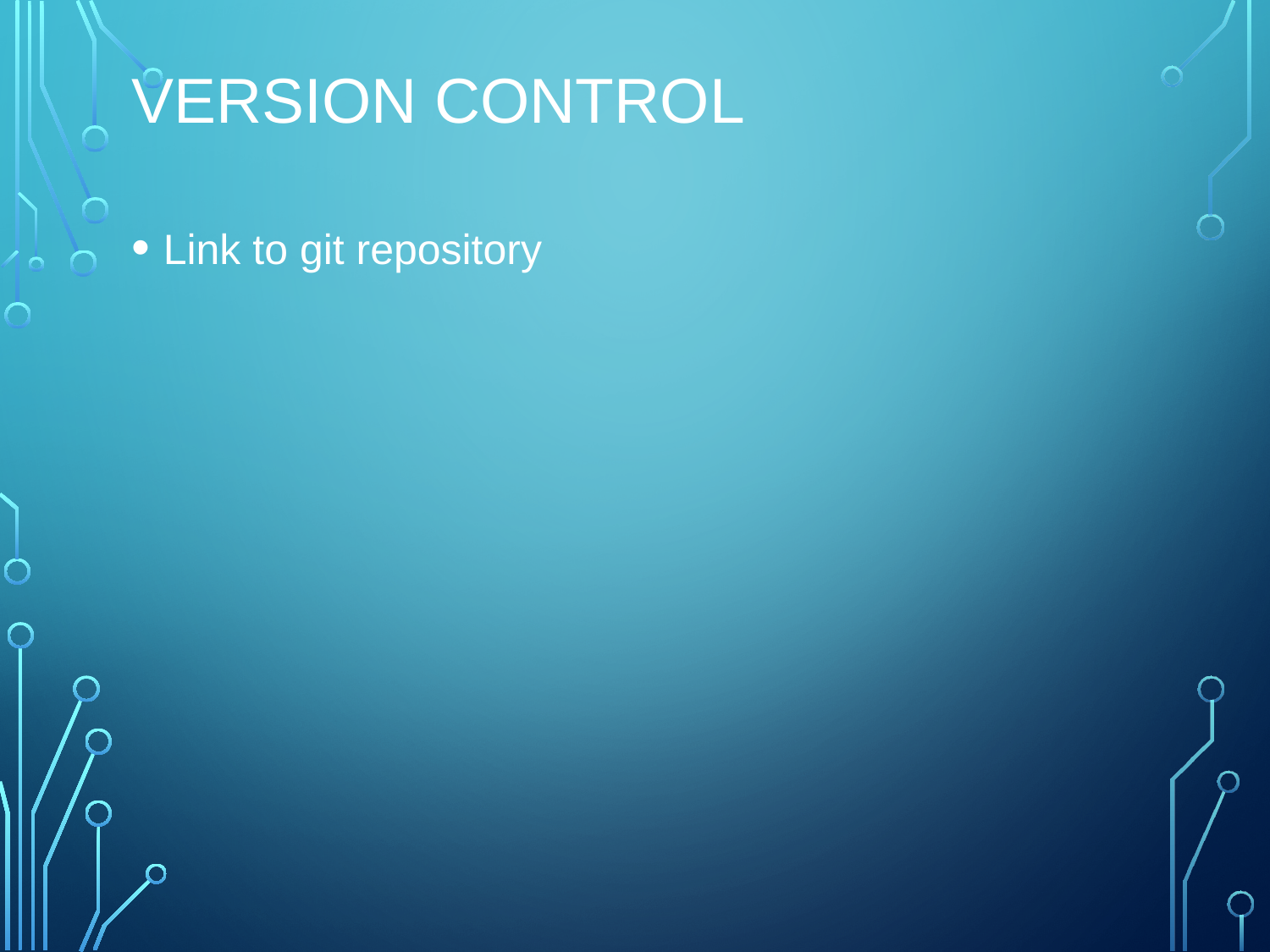

# Version control
Link to git repository